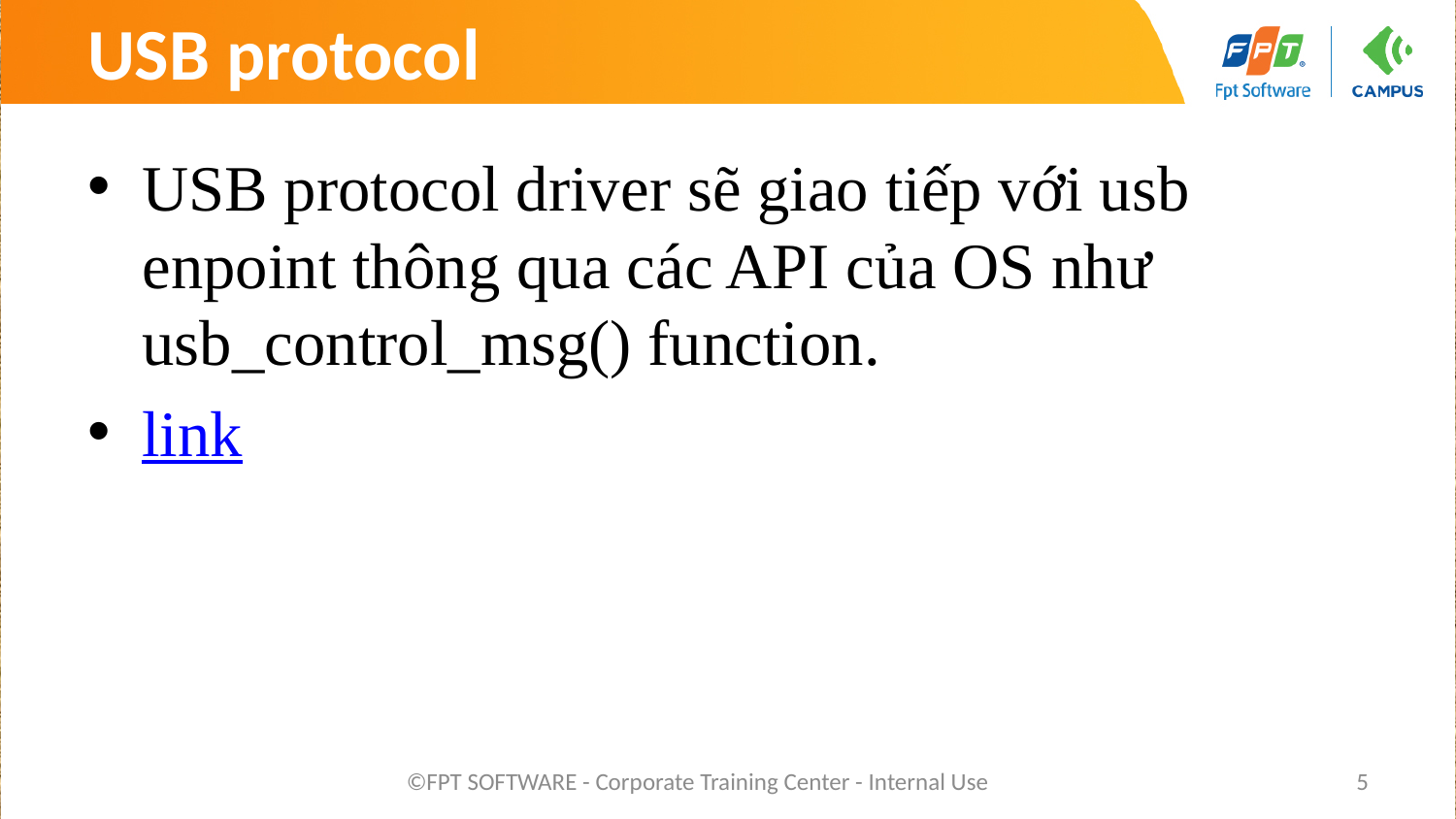

# USB protocol
USB protocol driver sẽ giao tiếp với usb enpoint thông qua các API của OS như usb_control_msg() function.
link
©FPT SOFTWARE - Corporate Training Center - Internal Use
5